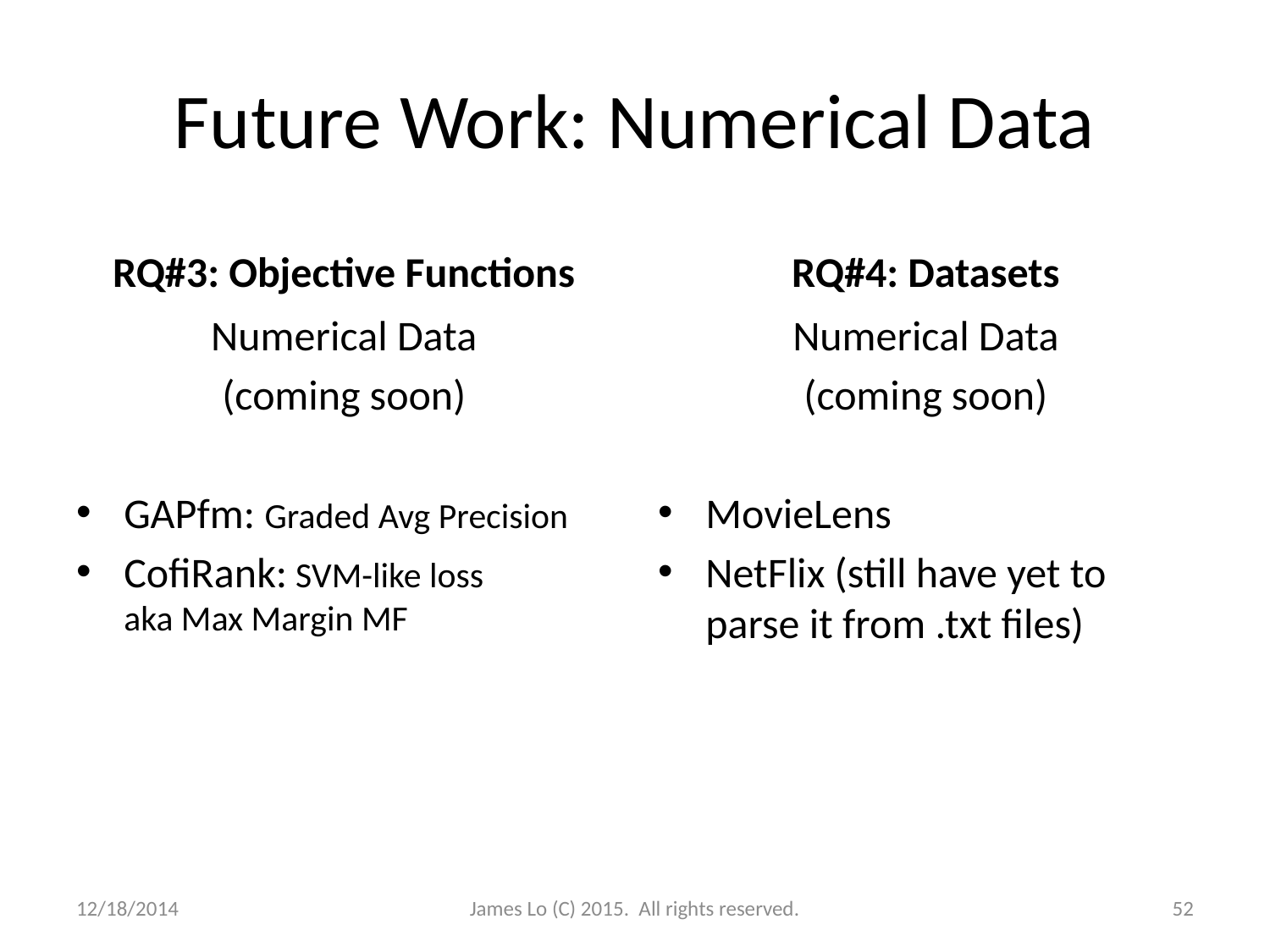

# Future Work: Numerical Data
RQ#3: Objective Functions
RQ#4: Datasets
Numerical Data
(coming soon)

GAPfm: Graded Avg Precision
CofiRank: SVM-like loss
aka Max Margin MF

Numerical Data
(coming soon)

MovieLens
NetFlix (still have yet to parse it from .txt files)
12/18/2014
James Lo (C) 2015.  All rights reserved.
52